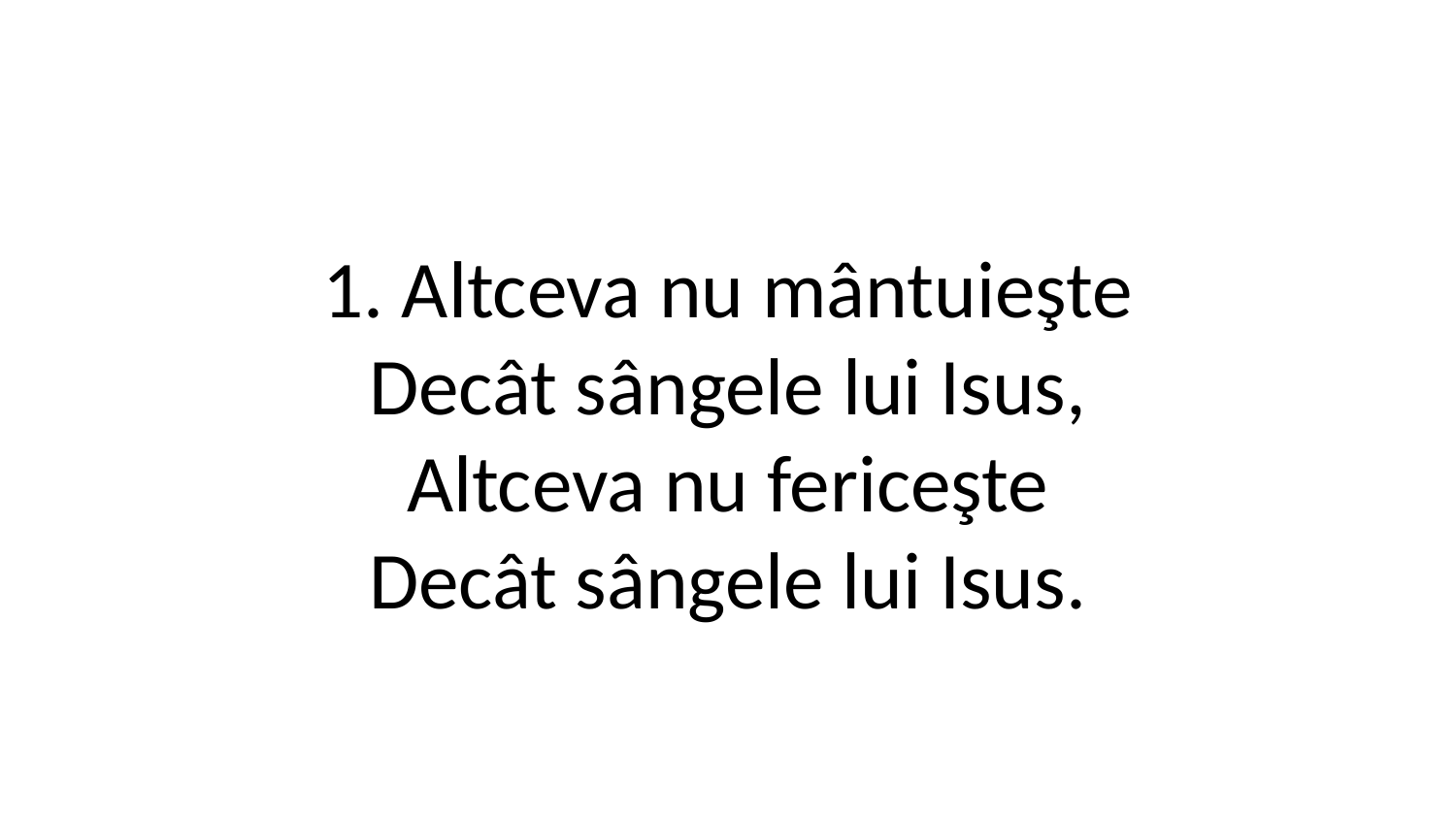

1. Altceva nu mântuieşte
Decât sângele lui Isus,
Altceva nu fericeşte
Decât sângele lui Isus.